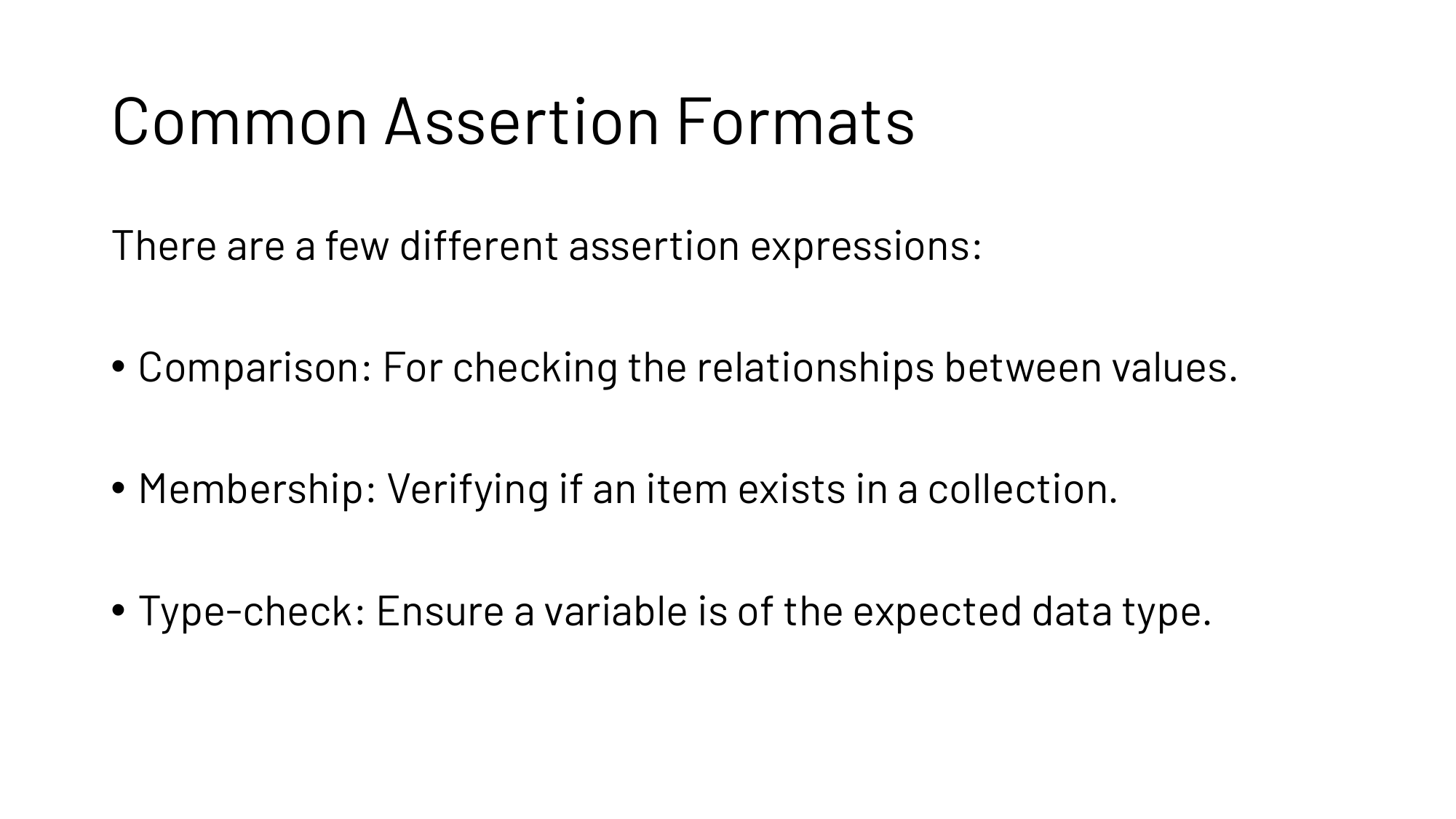

# Common Assertion Formats
There are a few different assertion expressions:

Comparison: For checking the relationships between values.

Membership: Verifying if an item exists in a collection.

Type-check: Ensure a variable is of the expected data type.